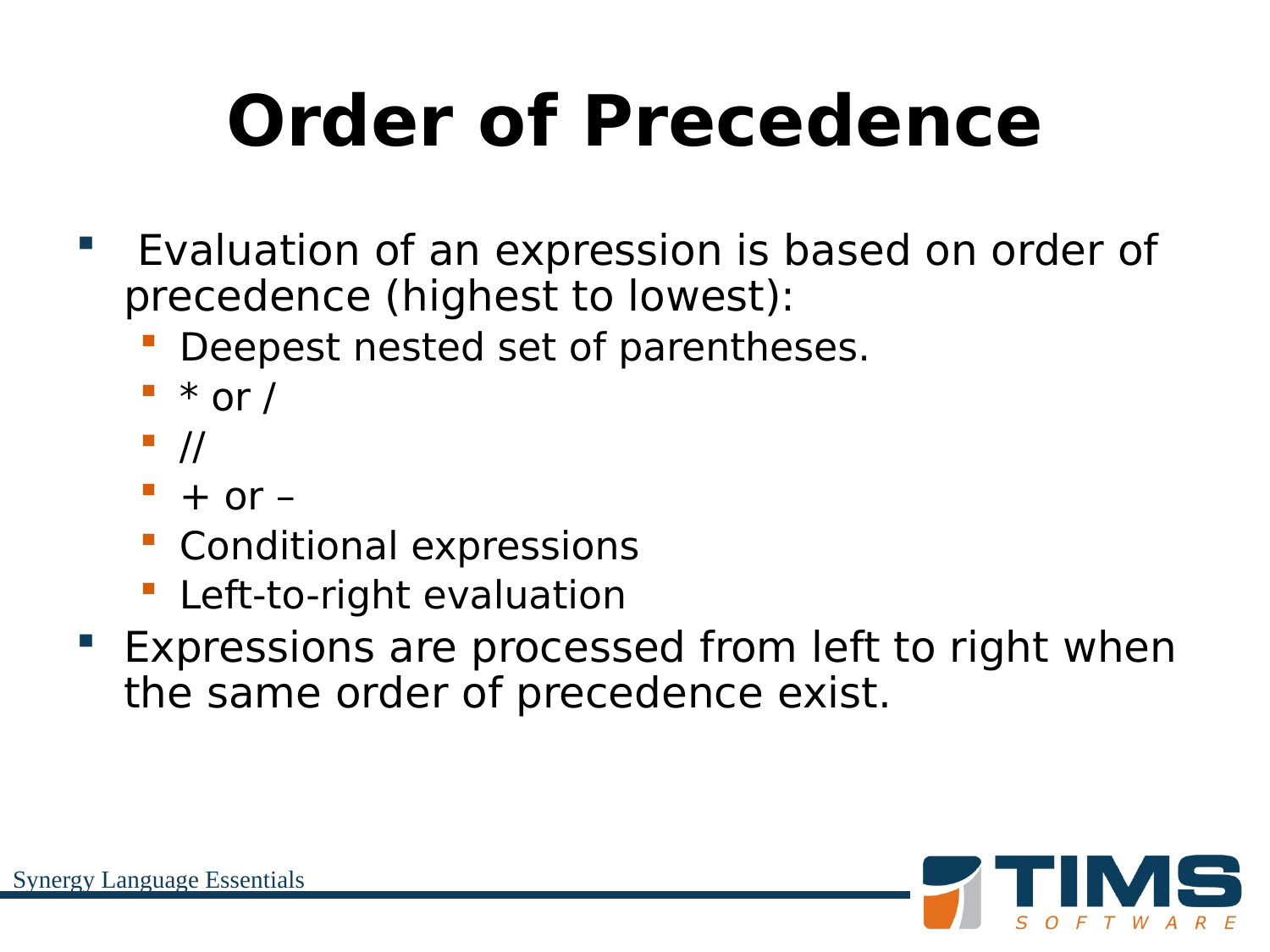

# Order of Precedence
 Evaluation of an expression is based on order of precedence (highest to lowest):
Deepest nested set of parentheses.
* or /
//
+ or –
Conditional expressions
Left-to-right evaluation
Expressions are processed from left to right when the same order of precedence exist.
Synergy Language Essentials